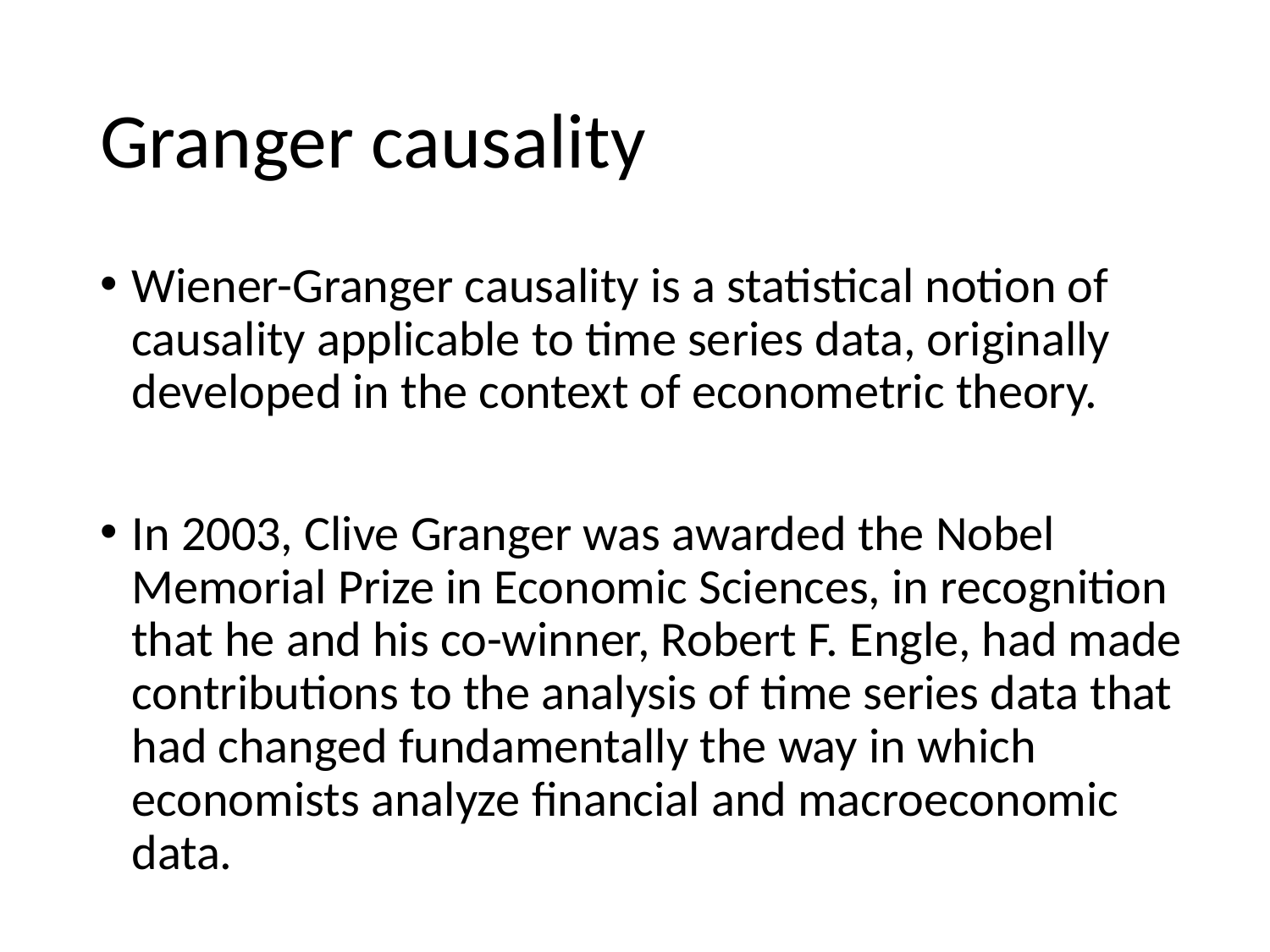

# Granger causality
Wiener-Granger causality is a statistical notion of causality applicable to time series data, originally developed in the context of econometric theory.

In 2003, Clive Granger was awarded the Nobel Memorial Prize in Economic Sciences, in recognition that he and his co-winner, Robert F. Engle, had made contributions to the analysis of time series data that had changed fundamentally the way in which economists analyze financial and macroeconomic data.